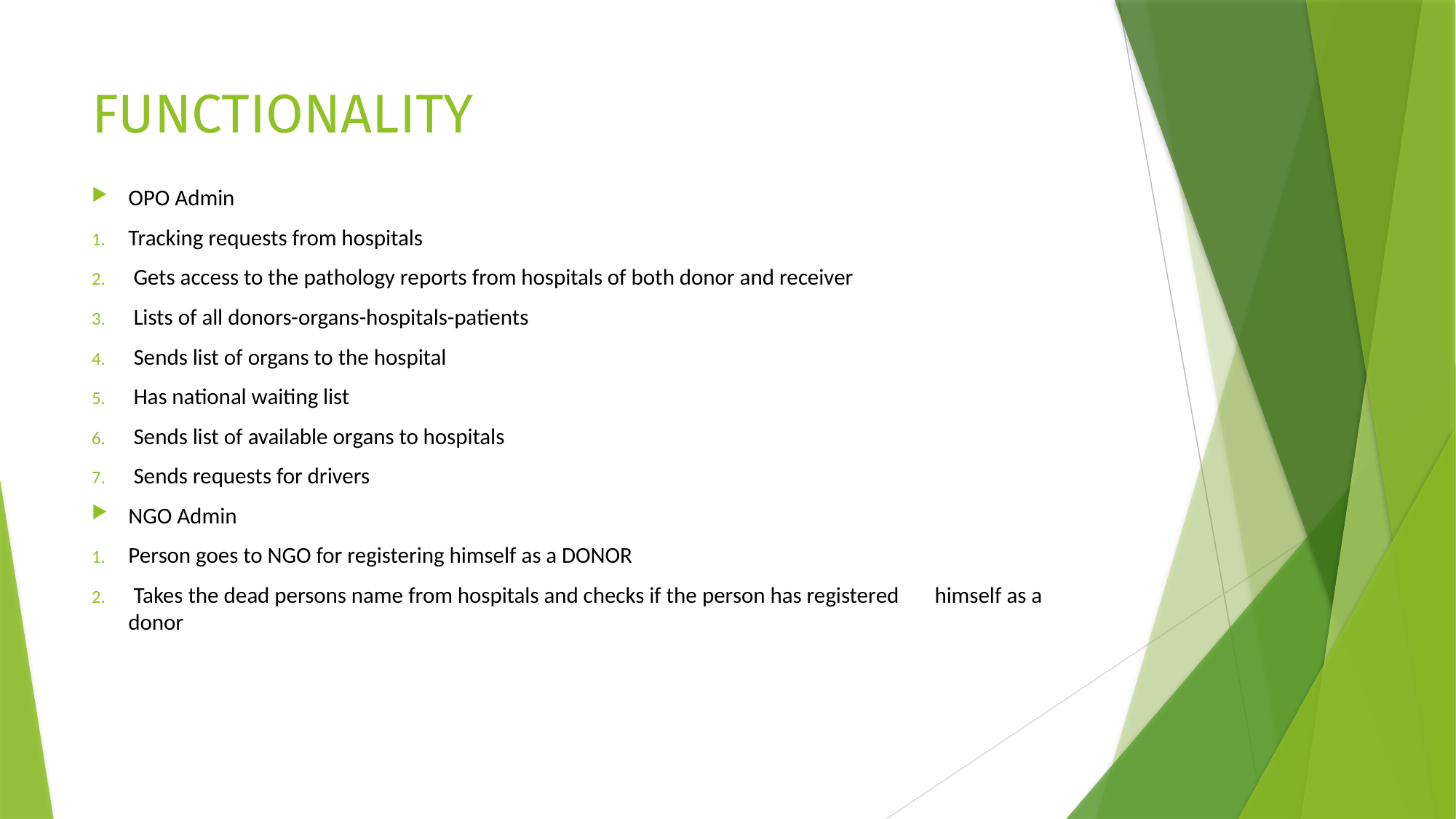

# FUNCTIONALITY
OPO Admin
Tracking requests from hospitals
 Gets access to the pathology reports from hospitals of both donor and receiver
 Lists of all donors-organs-hospitals-patients
 Sends list of organs to the hospital
 Has national waiting list
 Sends list of available organs to hospitals
 Sends requests for drivers
NGO Admin
Person goes to NGO for registering himself as a DONOR
 Takes the dead persons name from hospitals and checks if the person has registered       himself as a donor